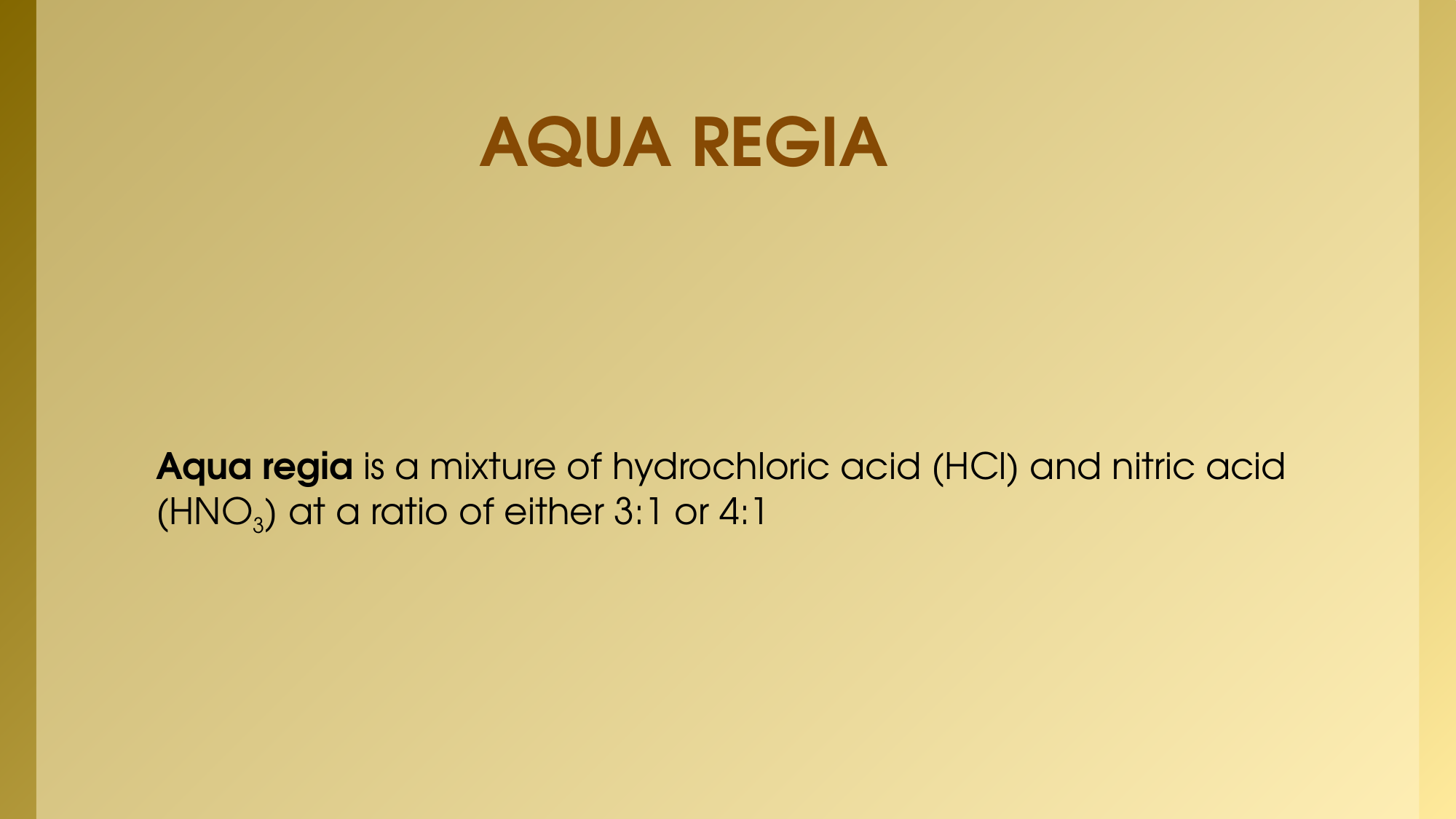

# AQUA REGIA
Aqua regia is a mixture of hydrochloric acid (HCl) and nitric acid (HNO3) at a ratio of either 3:1 or 4:1